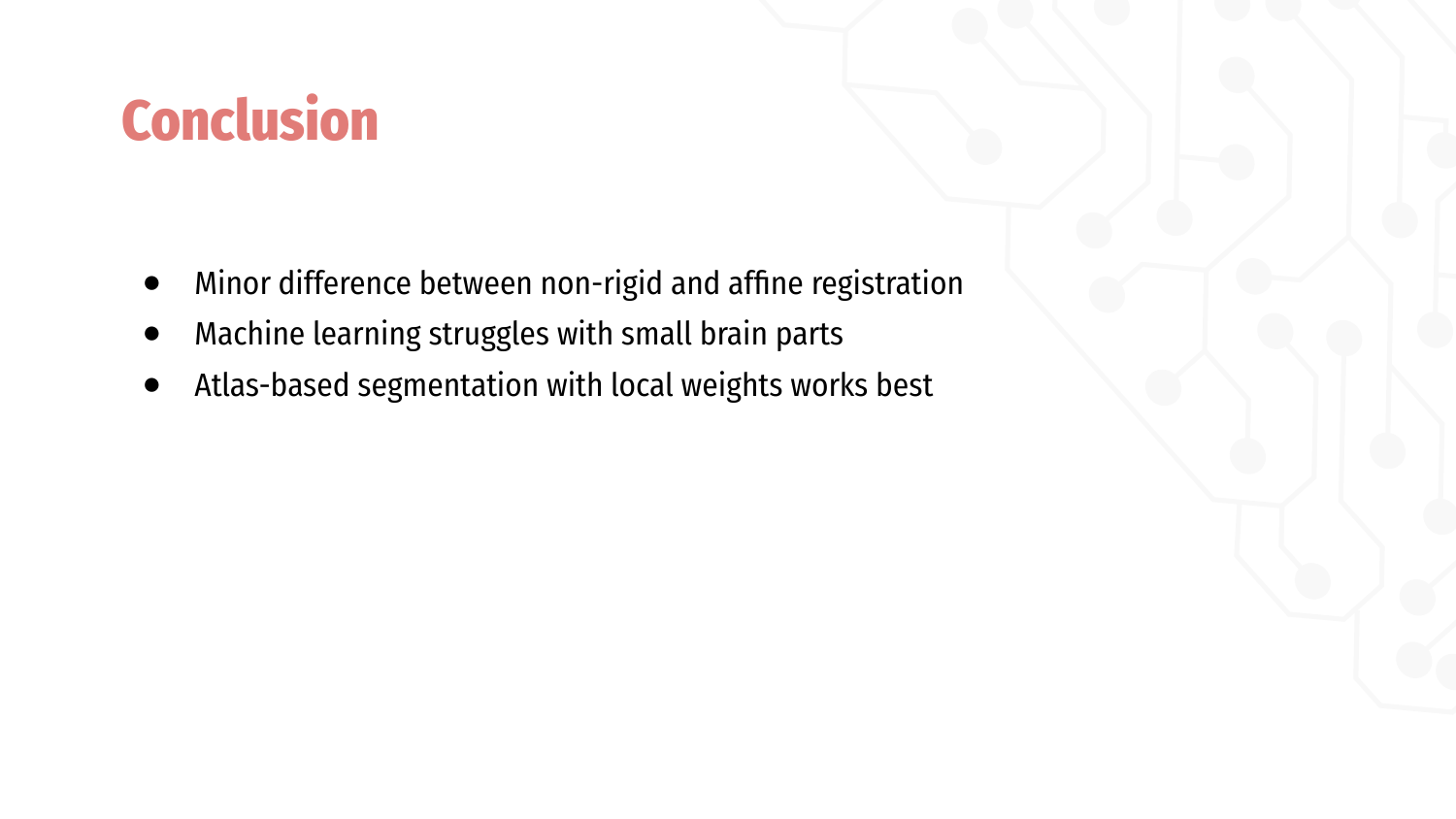

# Conclusion
Minor difference between non-rigid and affine registration
Machine learning struggles with small brain parts
Atlas-based segmentation with local weights works best